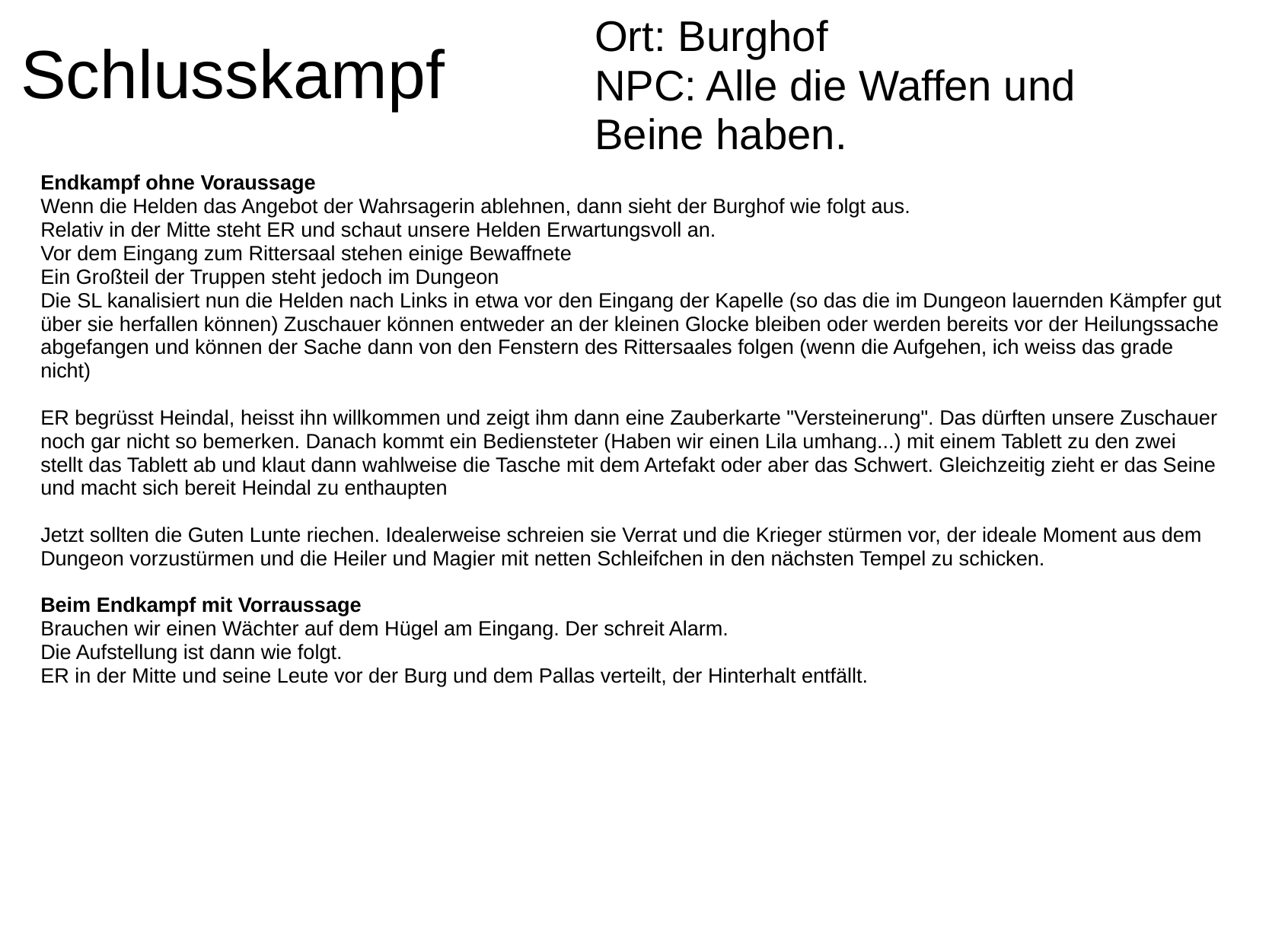

Ort: Burghof
NPC: Alle die Waffen und Beine haben.

# Schlusskampf
Endkampf ohne Voraussage 
Wenn die Helden das Angebot der Wahrsagerin ablehnen, dann sieht der Burghof wie folgt aus.
Relativ in der Mitte steht ER und schaut unsere Helden Erwartungsvoll an.
Vor dem Eingang zum Rittersaal stehen einige Bewaffnete
Ein Großteil der Truppen steht jedoch im Dungeon
Die SL kanalisiert nun die Helden nach Links in etwa vor den Eingang der Kapelle (so das die im Dungeon lauernden Kämpfer gut über sie herfallen können) Zuschauer können entweder an der kleinen Glocke bleiben oder werden bereits vor der Heilungssache abgefangen und können der Sache dann von den Fenstern des Rittersaales folgen (wenn die Aufgehen, ich weiss das grade nicht)

ER begrüsst Heindal, heisst ihn willkommen und zeigt ihm dann eine Zauberkarte "Versteinerung". Das dürften unsere Zuschauer noch gar nicht so bemerken. Danach kommt ein Bediensteter (Haben wir einen Lila umhang...) mit einem Tablett zu den zwei stellt das Tablett ab und klaut dann wahlweise die Tasche mit dem Artefakt oder aber das Schwert. Gleichzeitig zieht er das Seine und macht sich bereit Heindal zu enthaupten

Jetzt sollten die Guten Lunte riechen. Idealerweise schreien sie Verrat und die Krieger stürmen vor, der ideale Moment aus dem Dungeon vorzustürmen und die Heiler und Magier mit netten Schleifchen in den nächsten Tempel zu schicken.

Beim Endkampf mit Vorraussage
Brauchen wir einen Wächter auf dem Hügel am Eingang. Der schreit Alarm.
Die Aufstellung ist dann wie folgt.
ER in der Mitte und seine Leute vor der Burg und dem Pallas verteilt, der Hinterhalt entfällt.